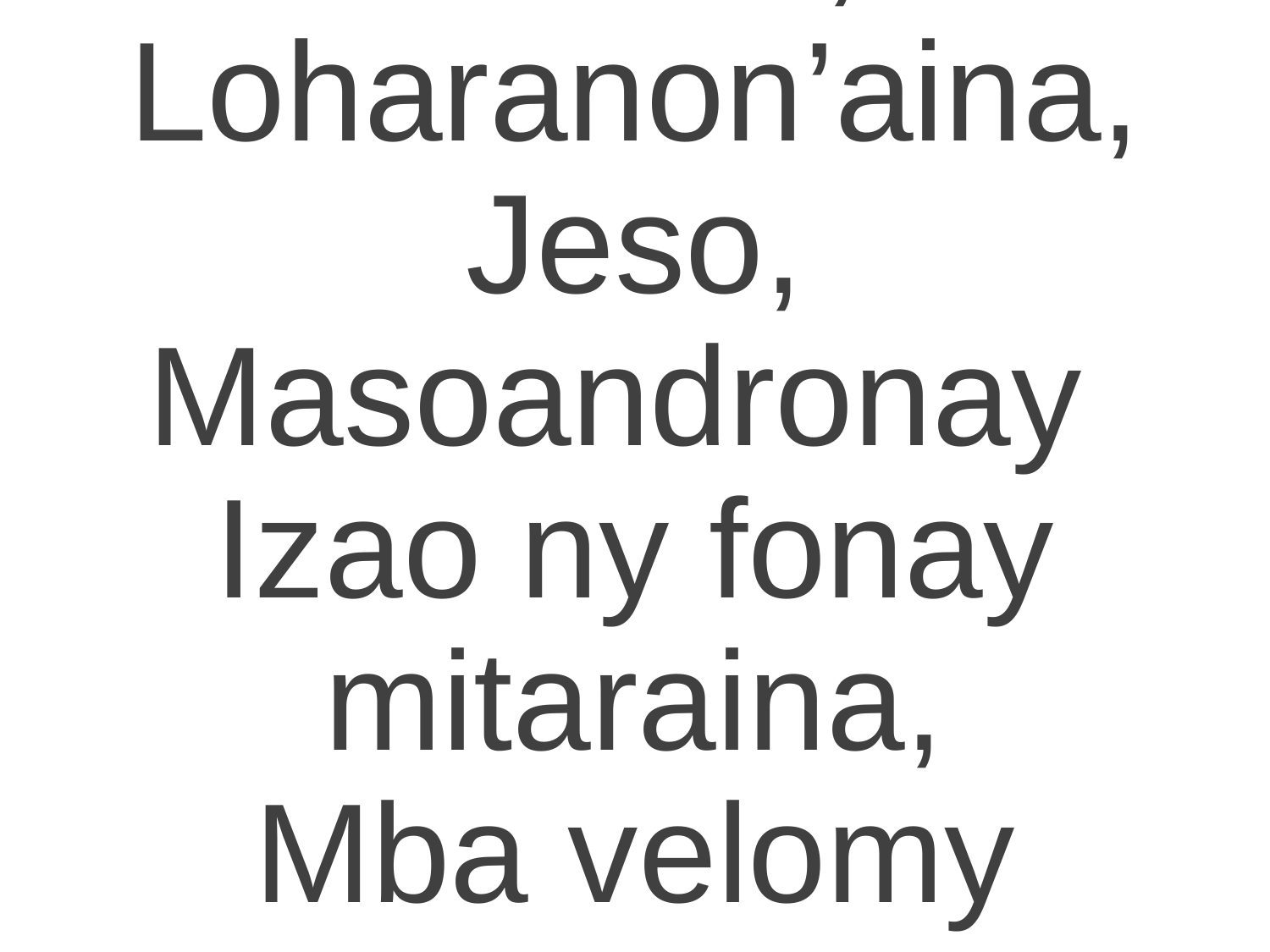

1 Jeso, Loharanon’aina,
Jeso, Masoandronay
Izao ny fonay mitaraina,
Mba velomy izahay !